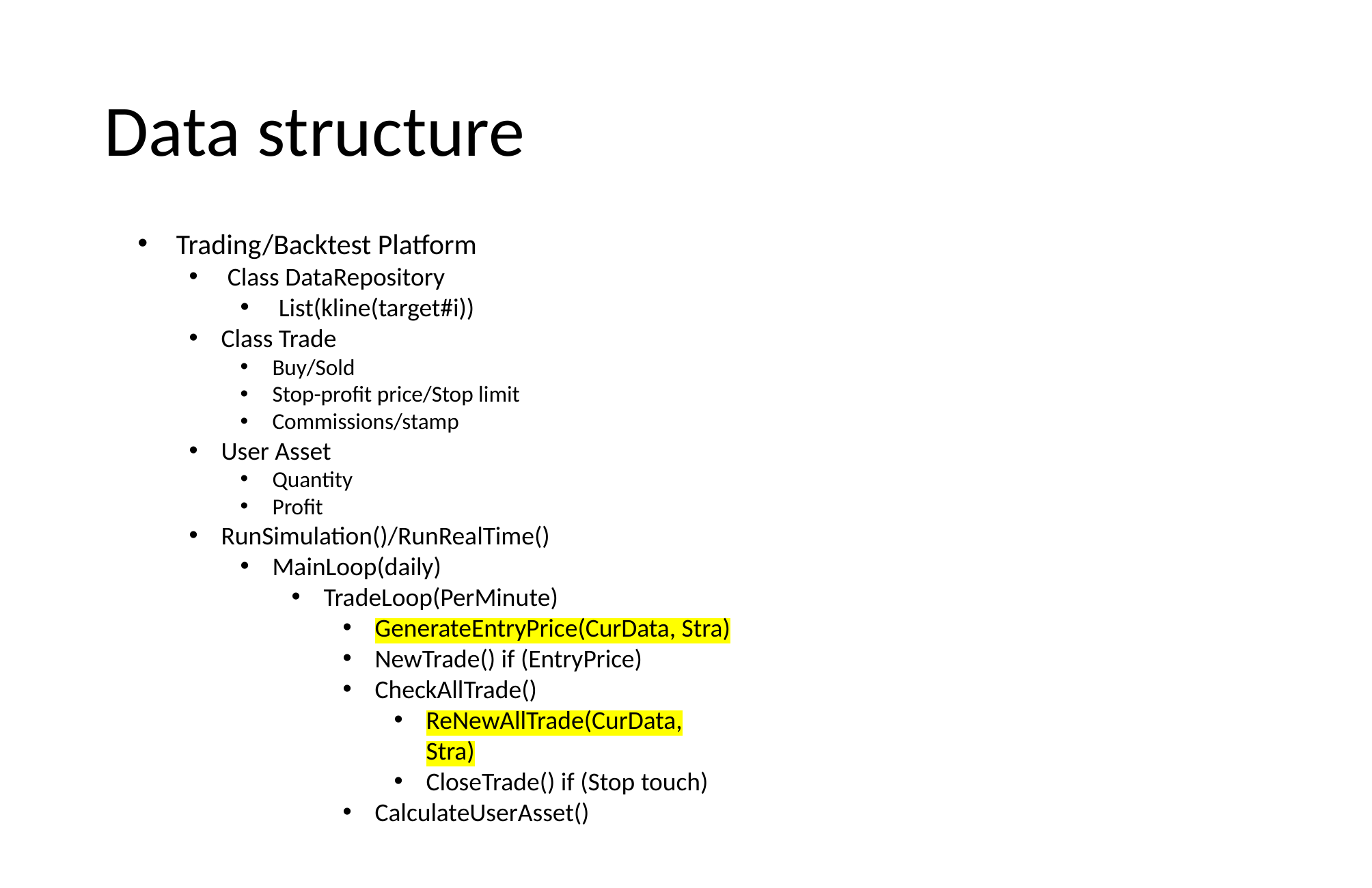

# Data structure
Trading/Backtest Platform
Class DataRepository
List(kline(target#i))
Class Trade
Buy/Sold
Stop-profit price/Stop limit
Commissions/stamp
User Asset
Quantity
Profit
RunSimulation()/RunRealTime()
MainLoop(daily)
TradeLoop(PerMinute)
GenerateEntryPrice(CurData, Stra)
NewTrade() if (EntryPrice)
CheckAllTrade()
ReNewAllTrade(CurData, Stra)
CloseTrade() if (Stop touch)
CalculateUserAsset()